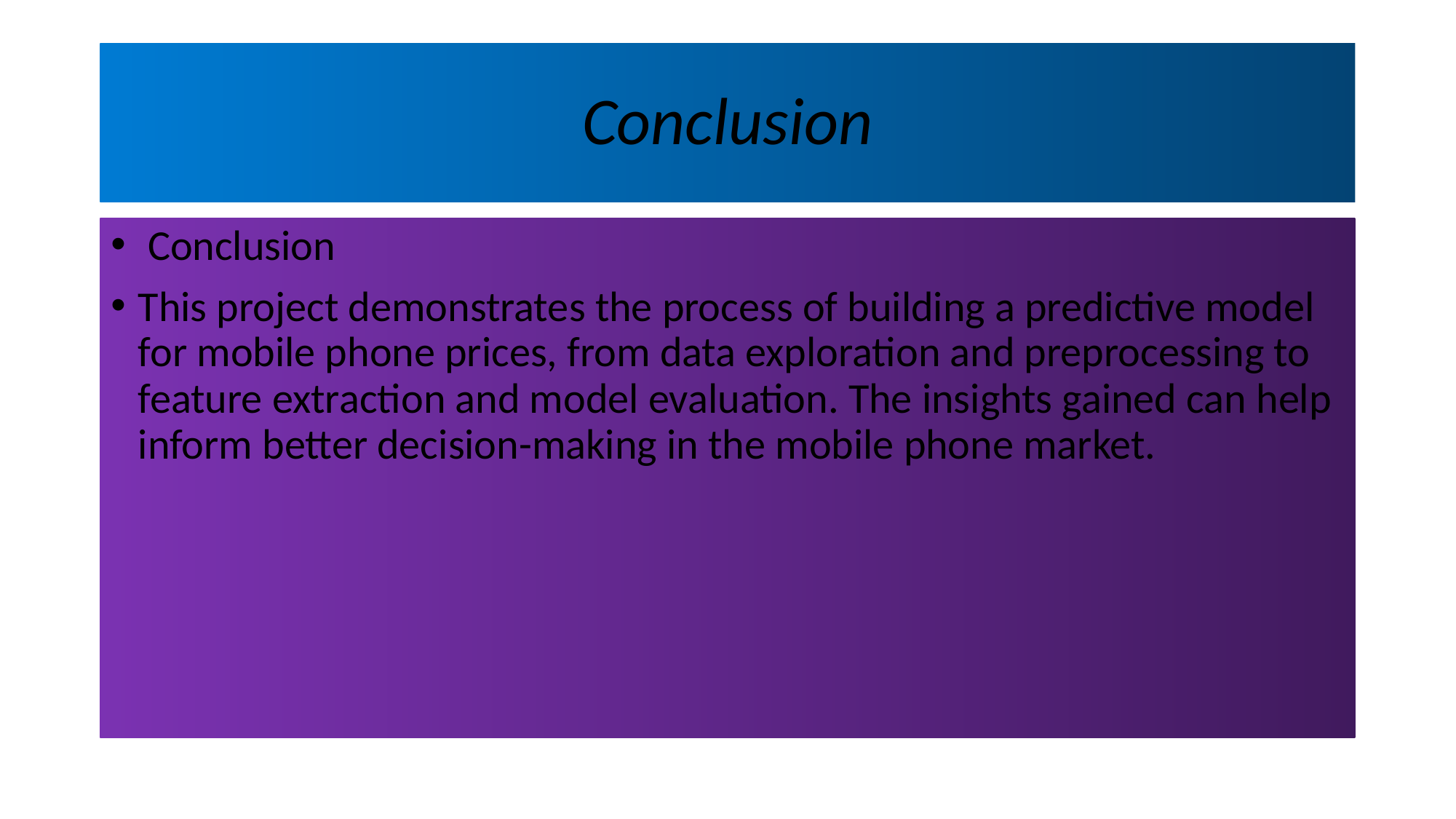

# Conclusion
 Conclusion
This project demonstrates the process of building a predictive model for mobile phone prices, from data exploration and preprocessing to feature extraction and model evaluation. The insights gained can help inform better decision-making in the mobile phone market.